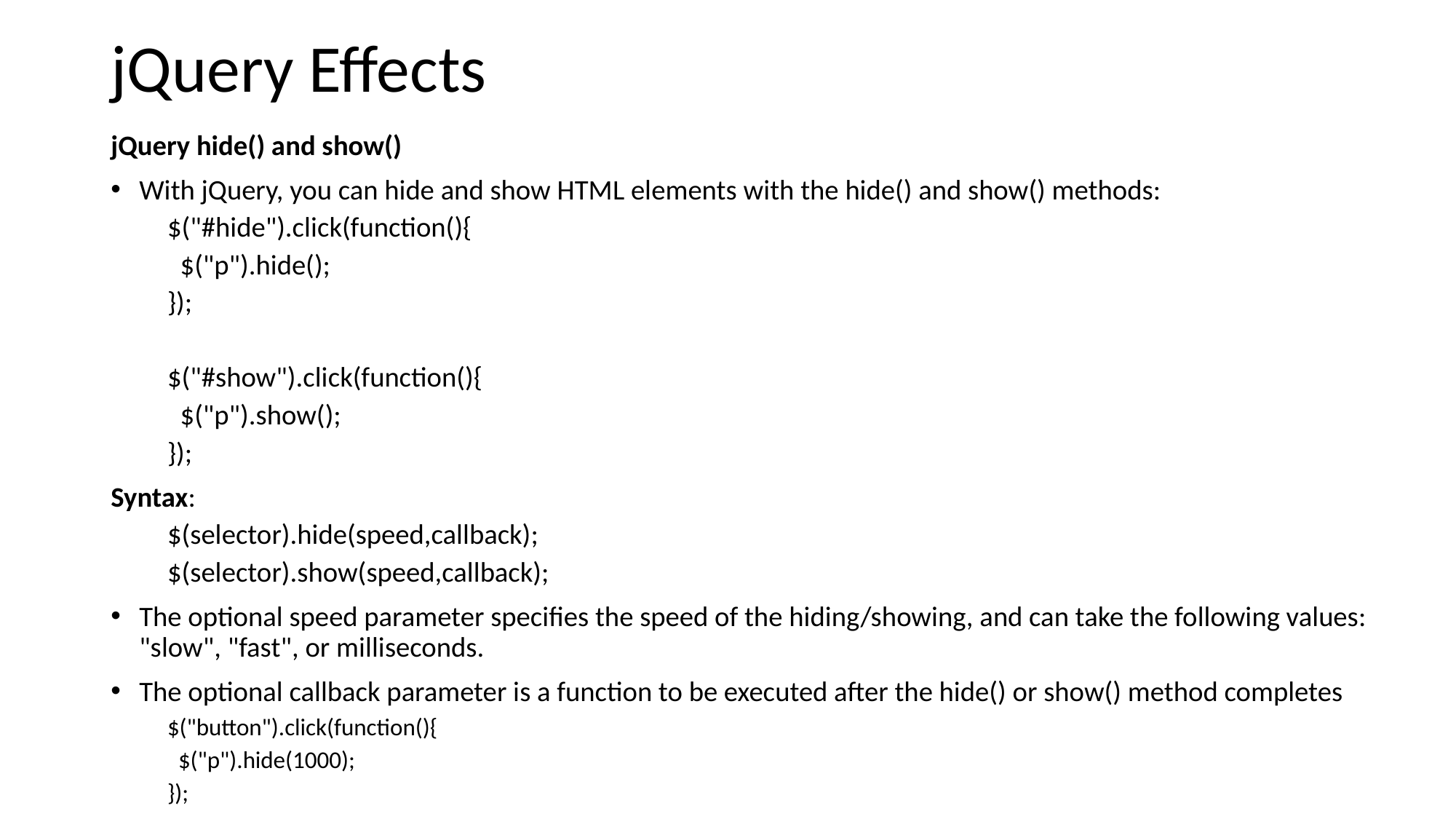

# jQuery Effects
jQuery hide() and show()
With jQuery, you can hide and show HTML elements with the hide() and show() methods:
$("#hide").click(function(){
  $("p").hide();
});

$("#show").click(function(){
  $("p").show();
});
Syntax:
$(selector).hide(speed,callback);
$(selector).show(speed,callback);
The optional speed parameter specifies the speed of the hiding/showing, and can take the following values: "slow", "fast", or milliseconds.
The optional callback parameter is a function to be executed after the hide() or show() method completes
$("button").click(function(){
  $("p").hide(1000);
});